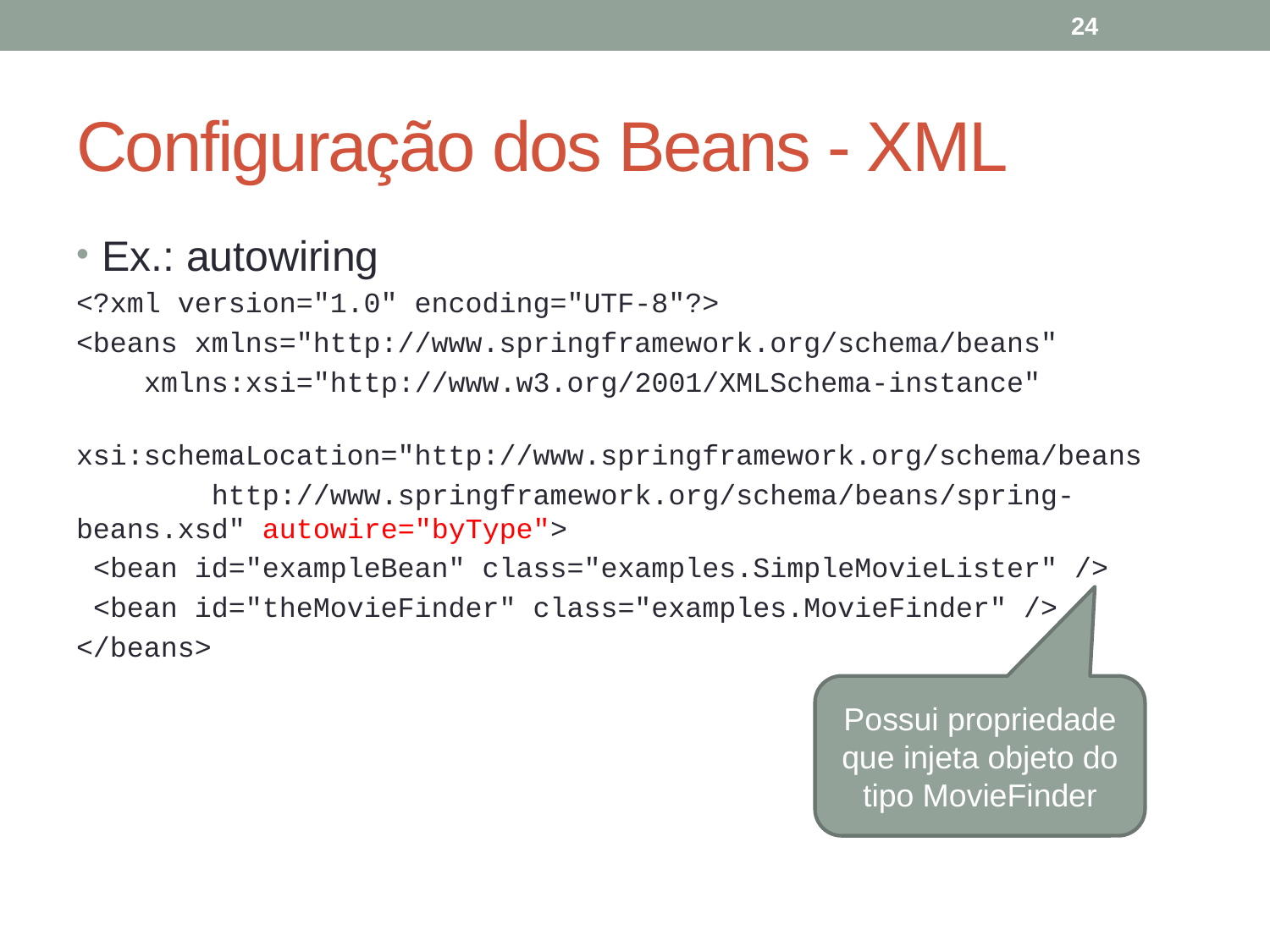

24
# Configuração dos Beans - XML
Ex.: autowiring
<?xml version="1.0" encoding="UTF-8"?>
<beans xmlns="http://www.springframework.org/schema/beans"
    xmlns:xsi="http://www.w3.org/2001/XMLSchema-instance"
    xsi:schemaLocation="http://www.springframework.org/schema/beans
        http://www.springframework.org/schema/beans/spring-beans.xsd" autowire="byType">
 <bean id="exampleBean" class="examples.SimpleMovieLister" />
 <bean id="theMovieFinder" class="examples.MovieFinder" />
</beans>
Possui propriedade que injeta objeto do tipo MovieFinder